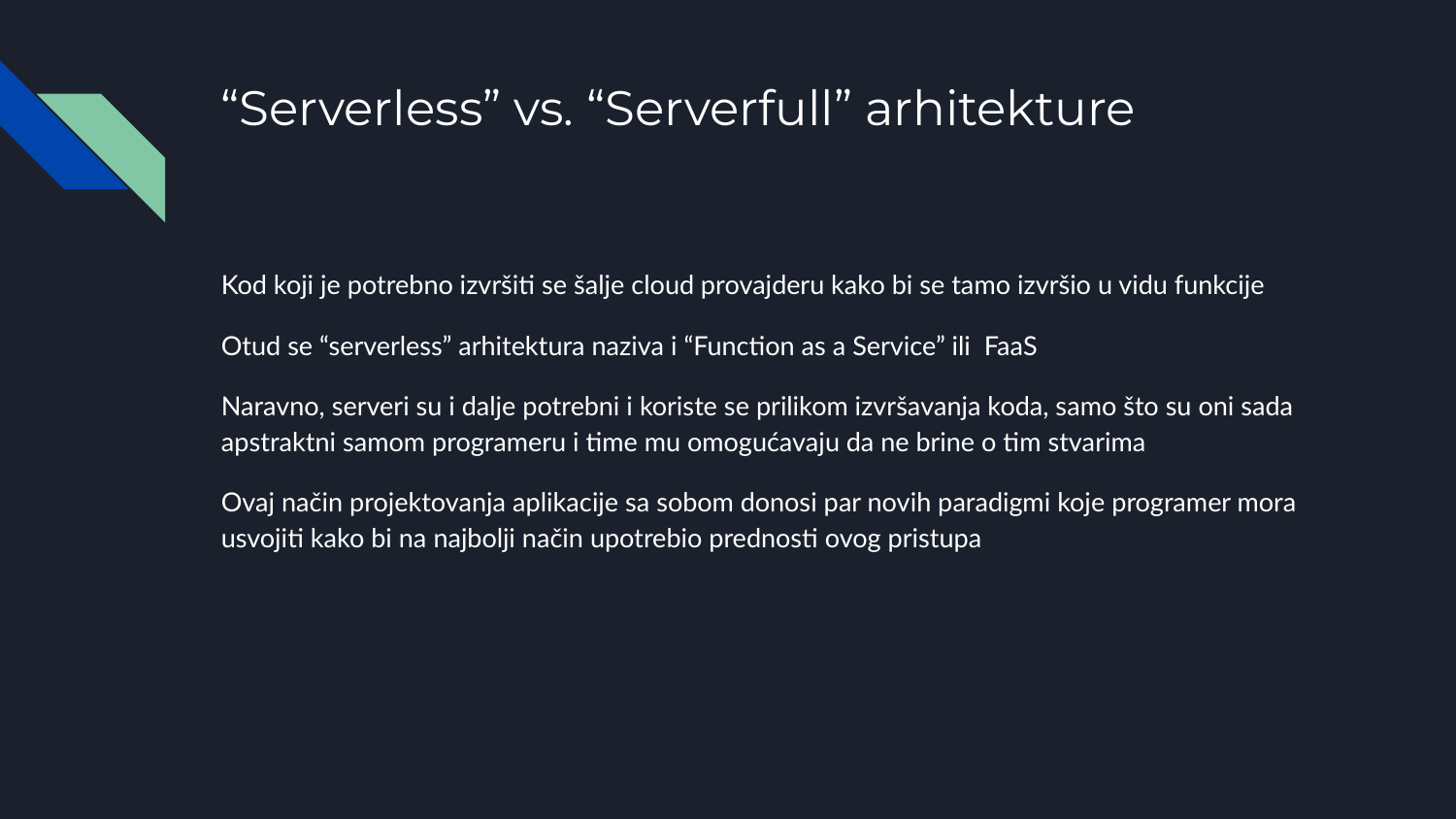

# “Serverless” vs. “Serverfull” arhitekture
Kod koji je potrebno izvršiti se šalje cloud provajderu kako bi se tamo izvršio u vidu funkcije
Otud se “serverless” arhitektura naziva i “Function as a Service” ili  FaaS
Naravno, serveri su i dalje potrebni i koriste se prilikom izvršavanja koda, samo što su oni sada apstraktni samom programeru i time mu omogućavaju da ne brine o tim stvarima
Ovaj način projektovanja aplikacije sa sobom donosi par novih paradigmi koje programer mora usvojiti kako bi na najbolji način upotrebio prednosti ovog pristupa